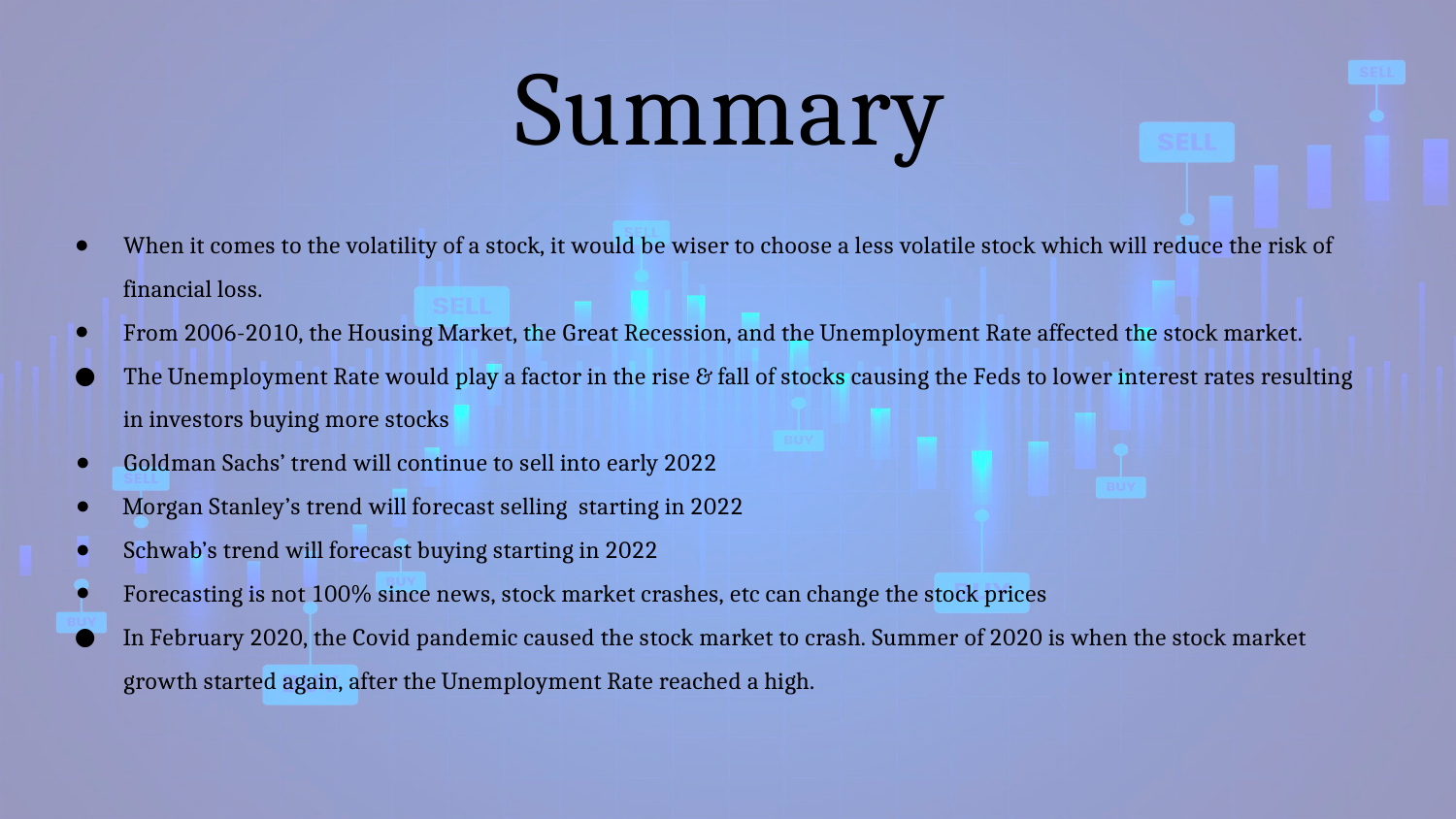

# Summary
When it comes to the volatility of a stock, it would be wiser to choose a less volatile stock which will reduce the risk of financial loss.
From 2006-2010, the Housing Market, the Great Recession, and the Unemployment Rate affected the stock market.
The Unemployment Rate would play a factor in the rise & fall of stocks causing the Feds to lower interest rates resulting in investors buying more stocks
Goldman Sachs’ trend will continue to sell into early 2022
Morgan Stanley’s trend will forecast selling  starting in 2022
Schwab’s trend will forecast buying starting in 2022
Forecasting is not 100% since news, stock market crashes, etc can change the stock prices
In February 2020, the Covid pandemic caused the stock market to crash. Summer of 2020 is when the stock market growth started again, after the Unemployment Rate reached a high.